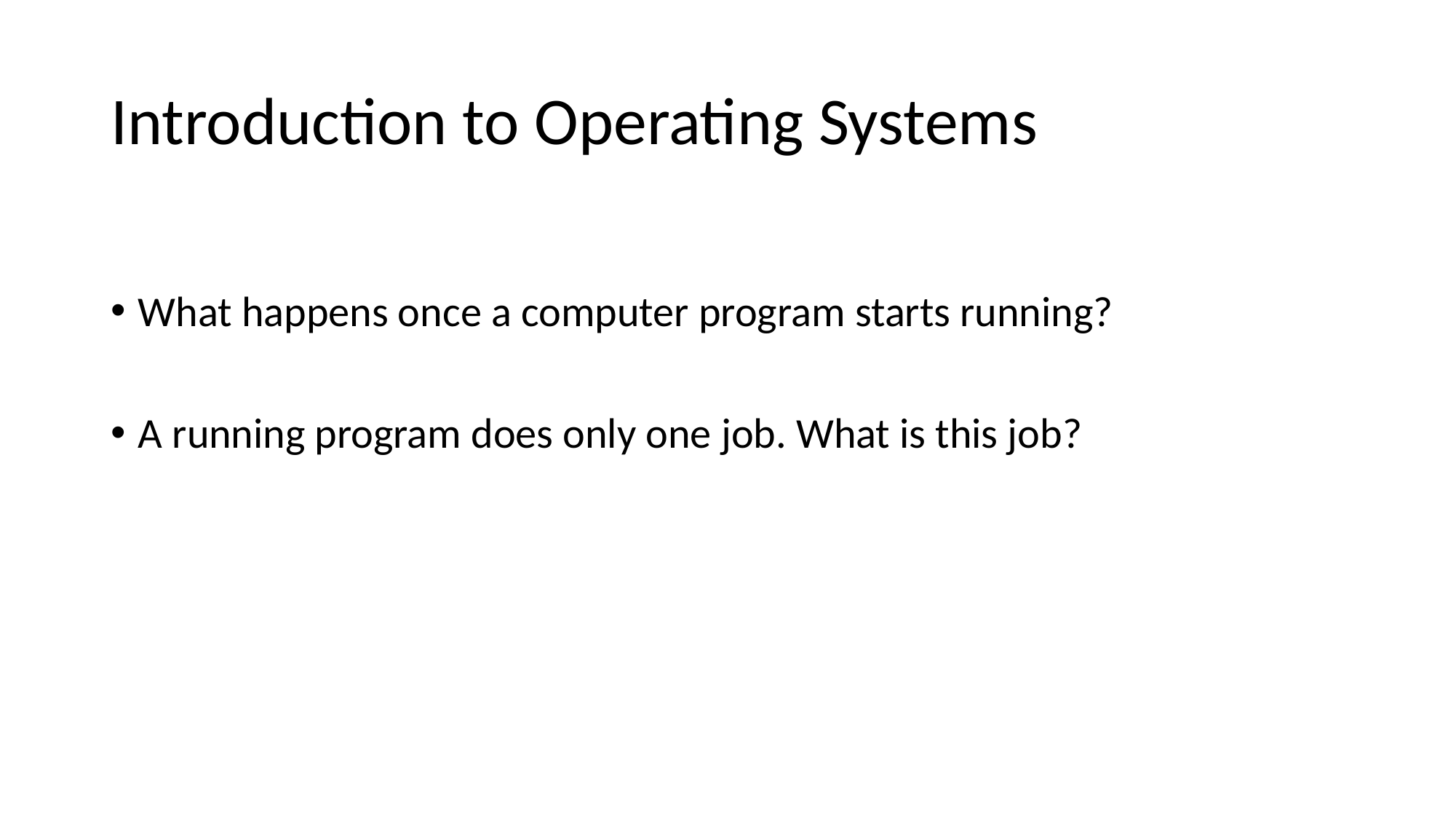

# Introduction to Operating Systems

What happens once a computer program starts running?

A running program does only one job. What is this job?